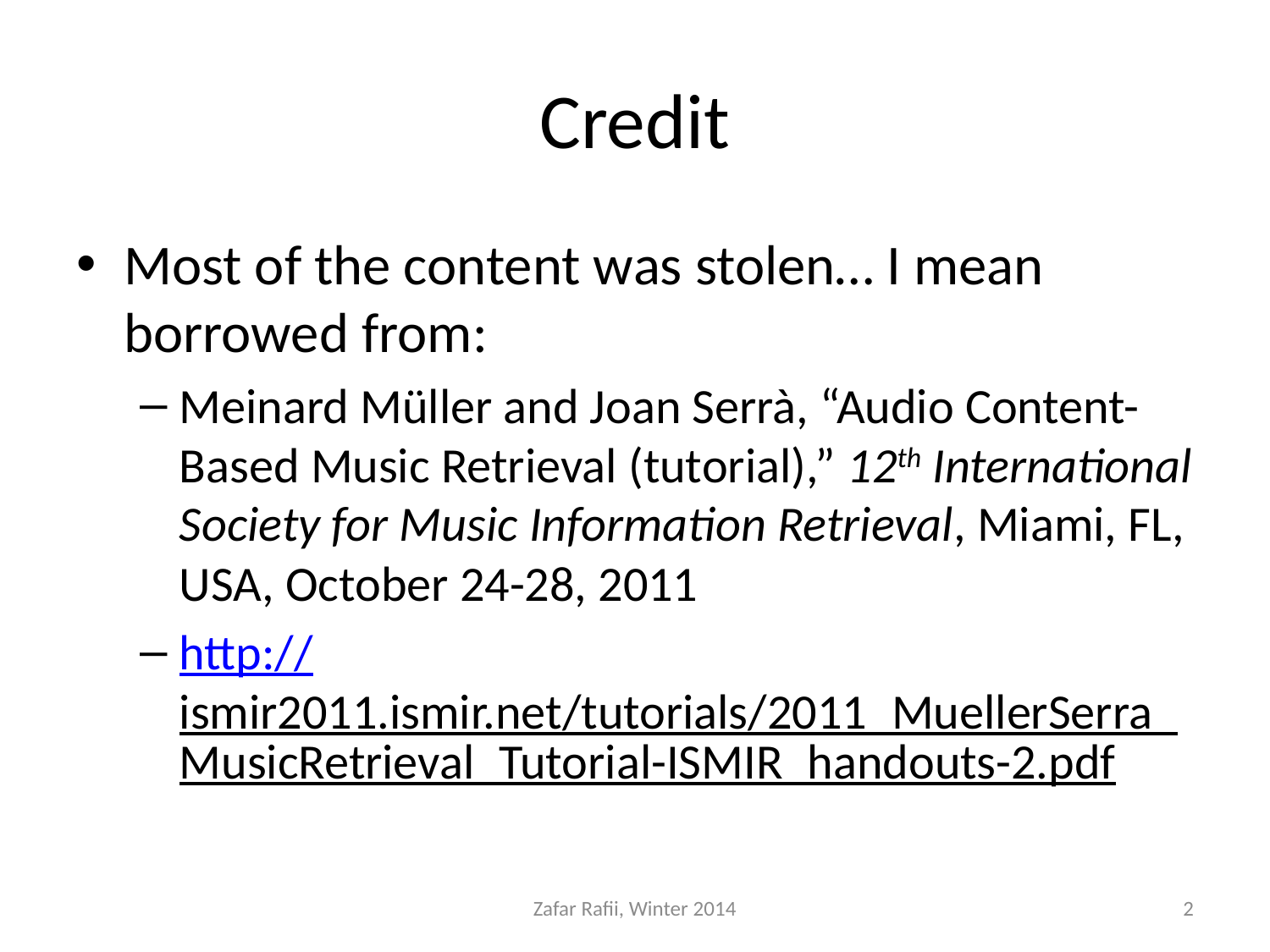

# Credit
Most of the content was stolen… I mean borrowed from:
Meinard Müller and Joan Serrà, “Audio Content- Based Music Retrieval (tutorial),” 12th International Society for Music Information Retrieval, Miami, FL, USA, October 24-28, 2011
http://ismir2011.ismir.net/tutorials/2011_MuellerSerra_MusicRetrieval_Tutorial-ISMIR_handouts-2.pdf
Zafar Rafii, Winter 2014
2